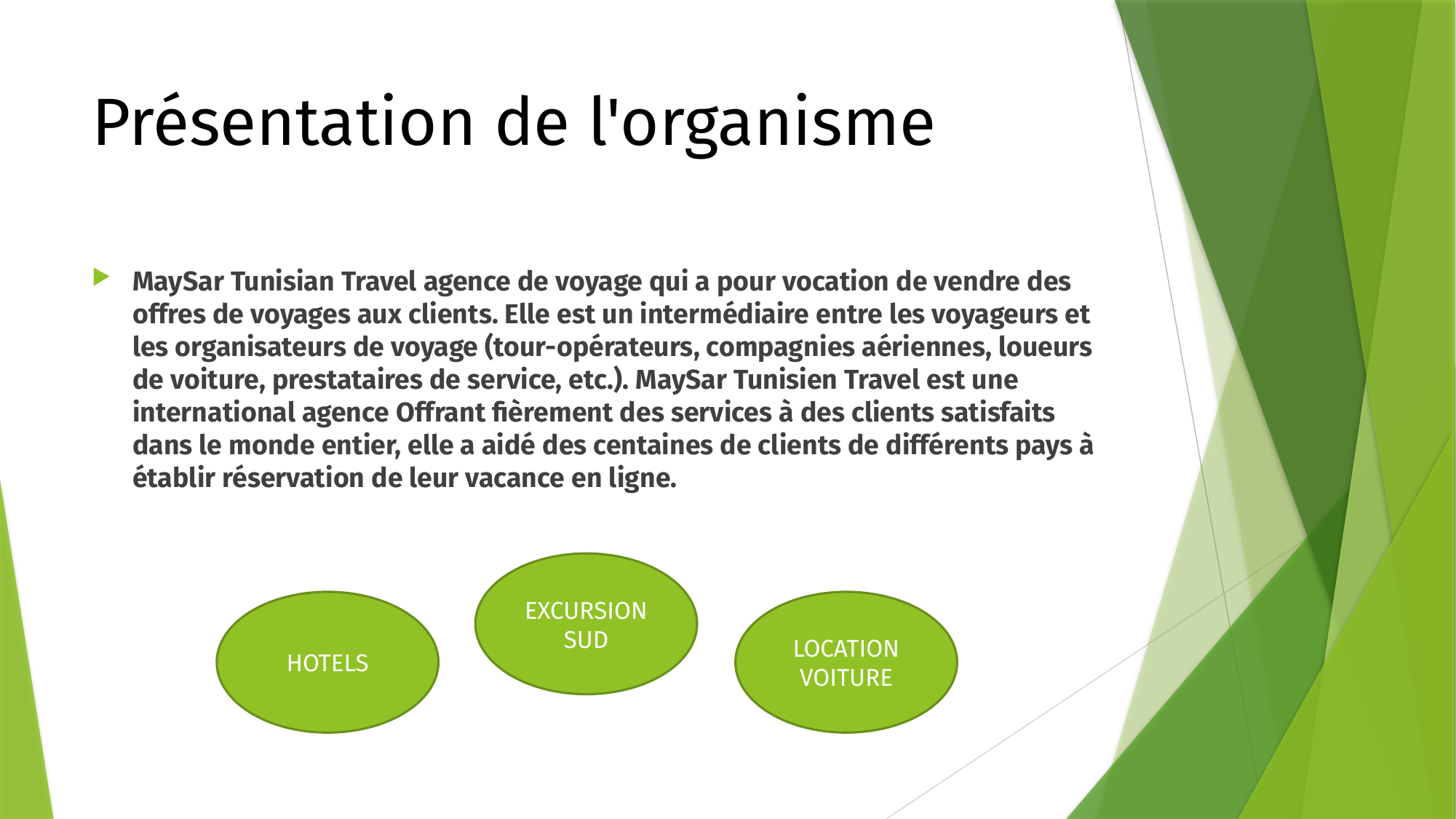

# Présentation de l'organisme
MaySar Tunisian Travel agence de voyage qui a pour vocation de vendre des offres de voyages aux clients. Elle est un intermédiaire entre les voyageurs et les organisateurs de voyage (tour-opérateurs, compagnies aériennes, loueurs de voiture, prestataires de service, etc.). MaySar Tunisien Travel est une international agence Offrant fièrement des services à des clients satisfaits dans le monde entier, elle a aidé des centaines de clients de différents pays à établir réservation de leur vacance en ligne.
EXCURSION SUD
LOCATION VOITURE
HOTELS